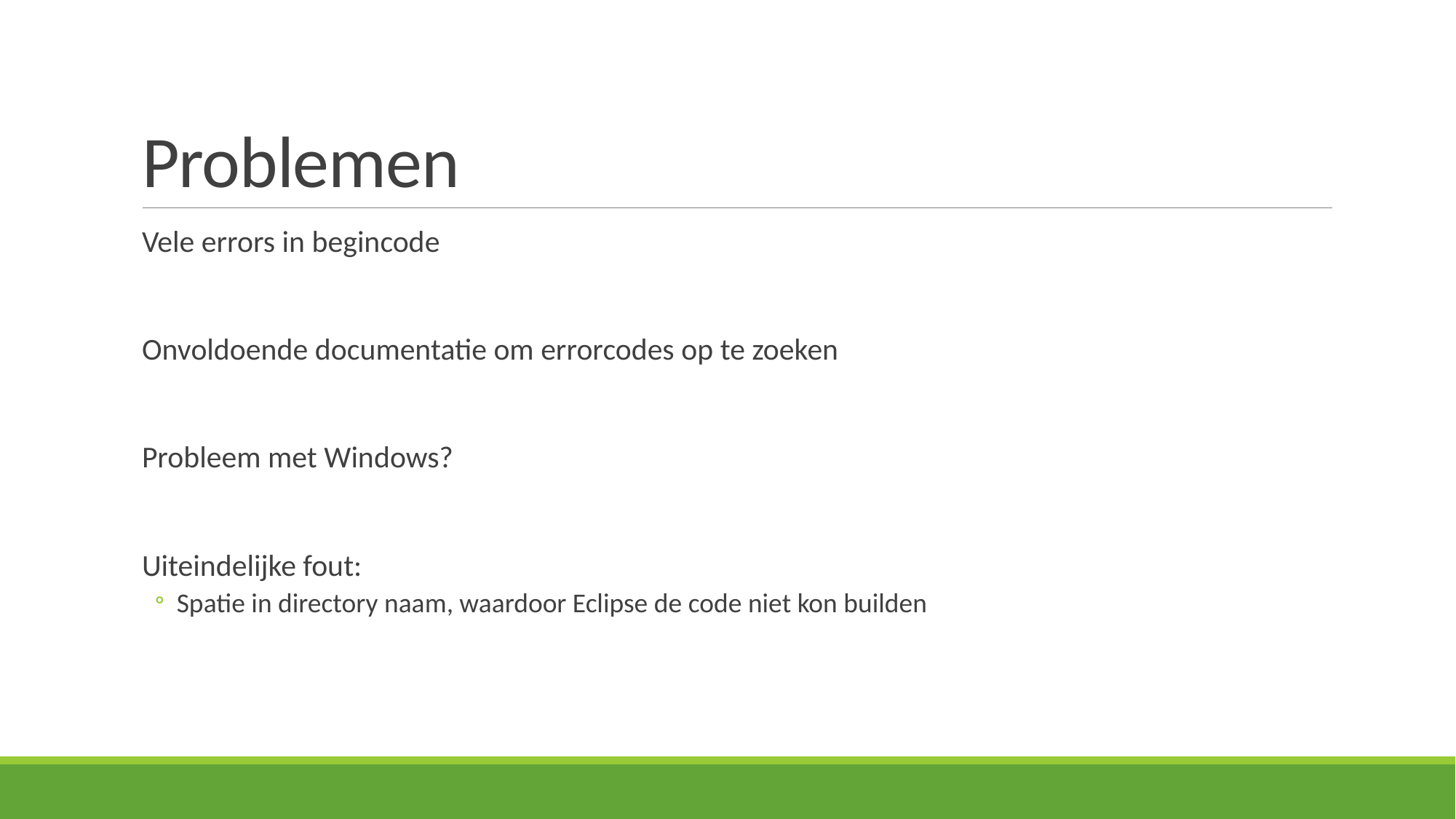

# Problemen
Vele errors in begincode

Onvoldoende documentatie om errorcodes op te zoeken

Probleem met Windows?

Uiteindelijke fout:
Spatie in directory naam, waardoor Eclipse de code niet kon builden